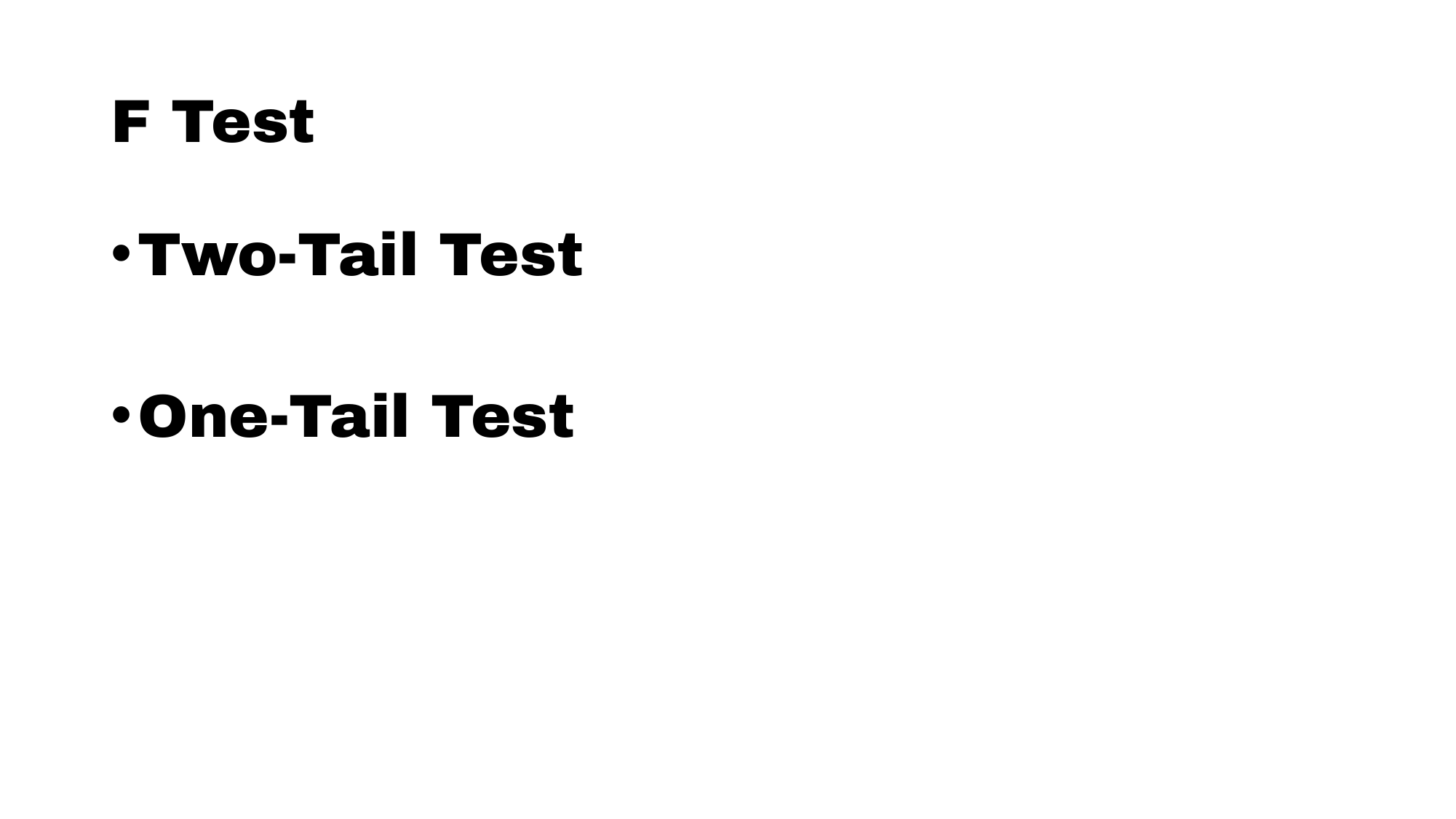

# F Test
Two-Tail Test

One-Tail Test